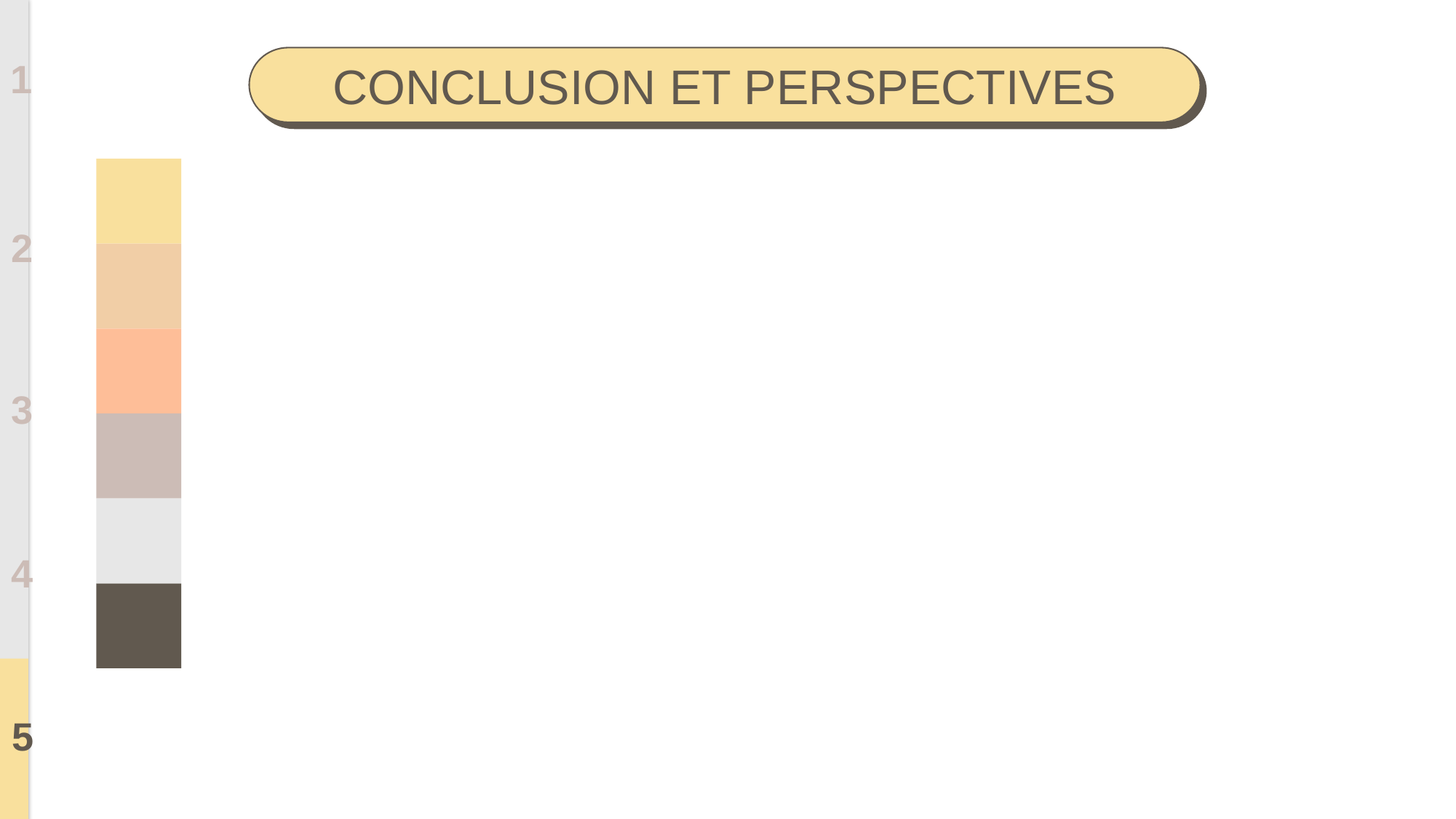

CONCLUSION ET PERSPECTIVES

1

2
3
4

5